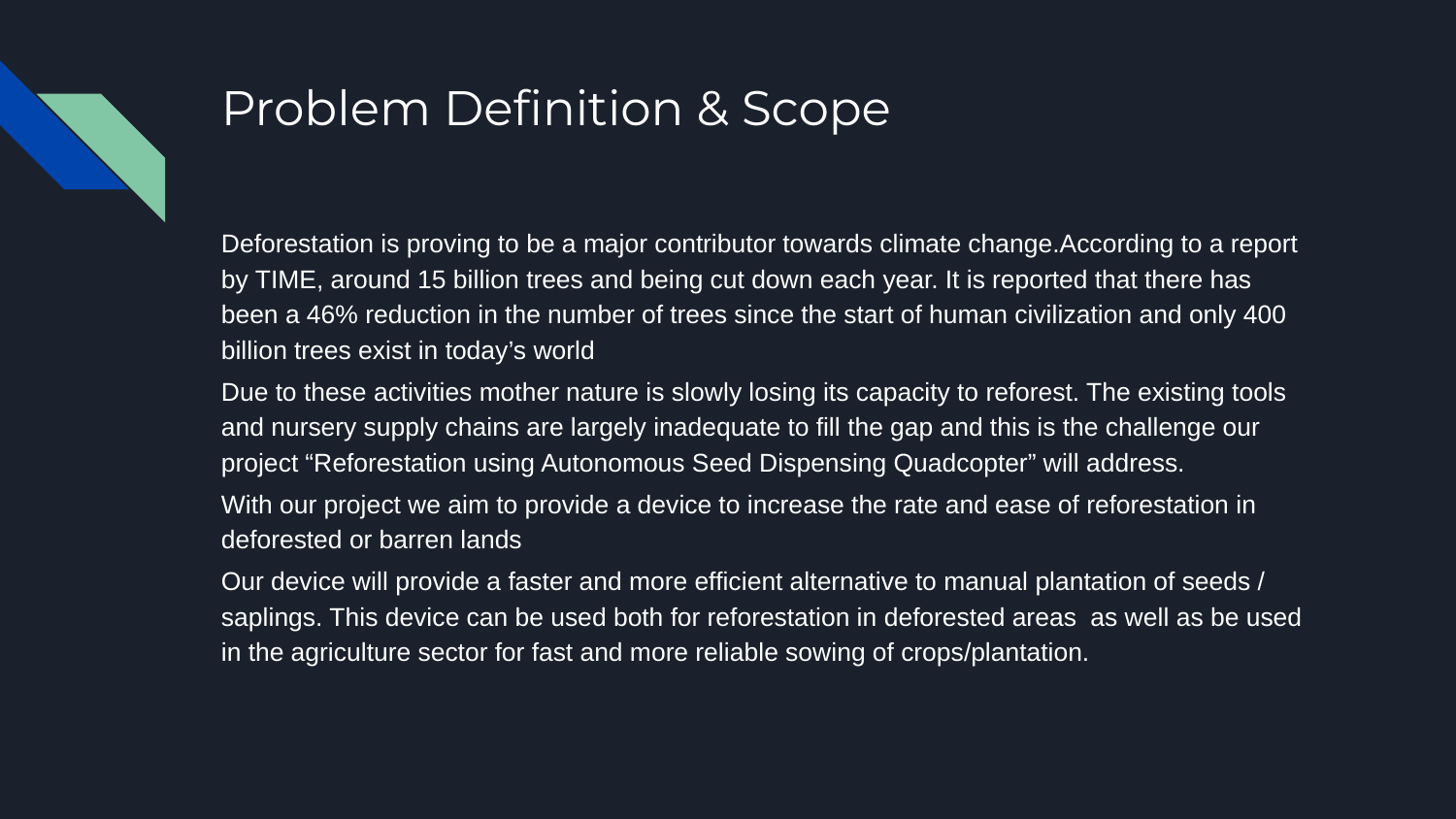

# Problem Definition & Scope
Deforestation is proving to be a major contributor towards climate change.According to a report by TIME, around 15 billion trees and being cut down each year. It is reported that there has been a 46% reduction in the number of trees since the start of human civilization and only 400 billion trees exist in today’s world
Due to these activities mother nature is slowly losing its capacity to reforest. The existing tools and nursery supply chains are largely inadequate to fill the gap and this is the challenge our project “Reforestation using Autonomous Seed Dispensing Quadcopter” will address.
With our project we aim to provide a device to increase the rate and ease of reforestation in deforested or barren lands
Our device will provide a faster and more efficient alternative to manual plantation of seeds / saplings. This device can be used both for reforestation in deforested areas  as well as be used in the agriculture sector for fast and more reliable sowing of crops/plantation.